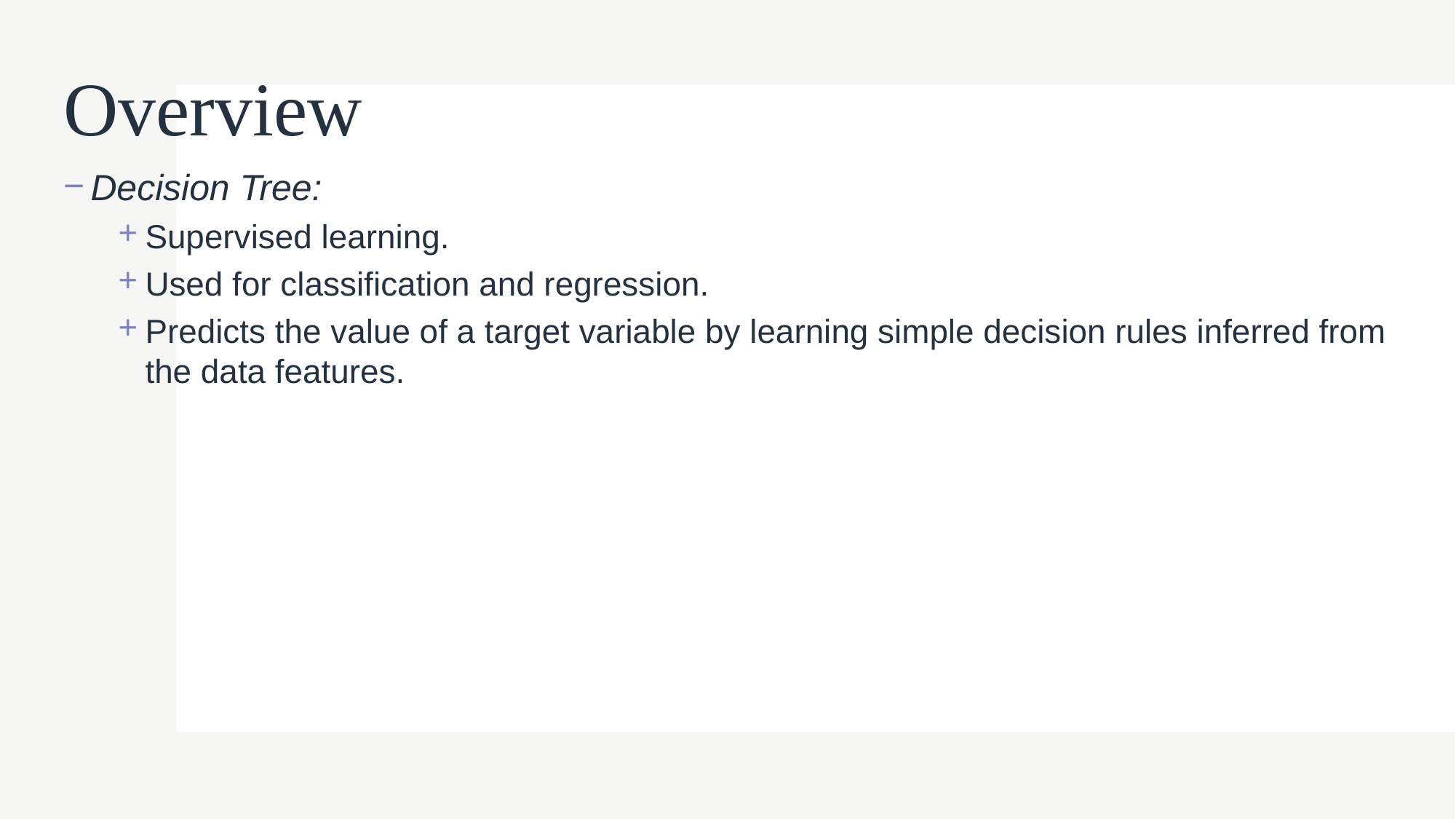

# Overview
Decision Tree:
Supervised learning.
Used for classification and regression.
Predicts the value of a target variable by learning simple decision rules inferred from the data features.